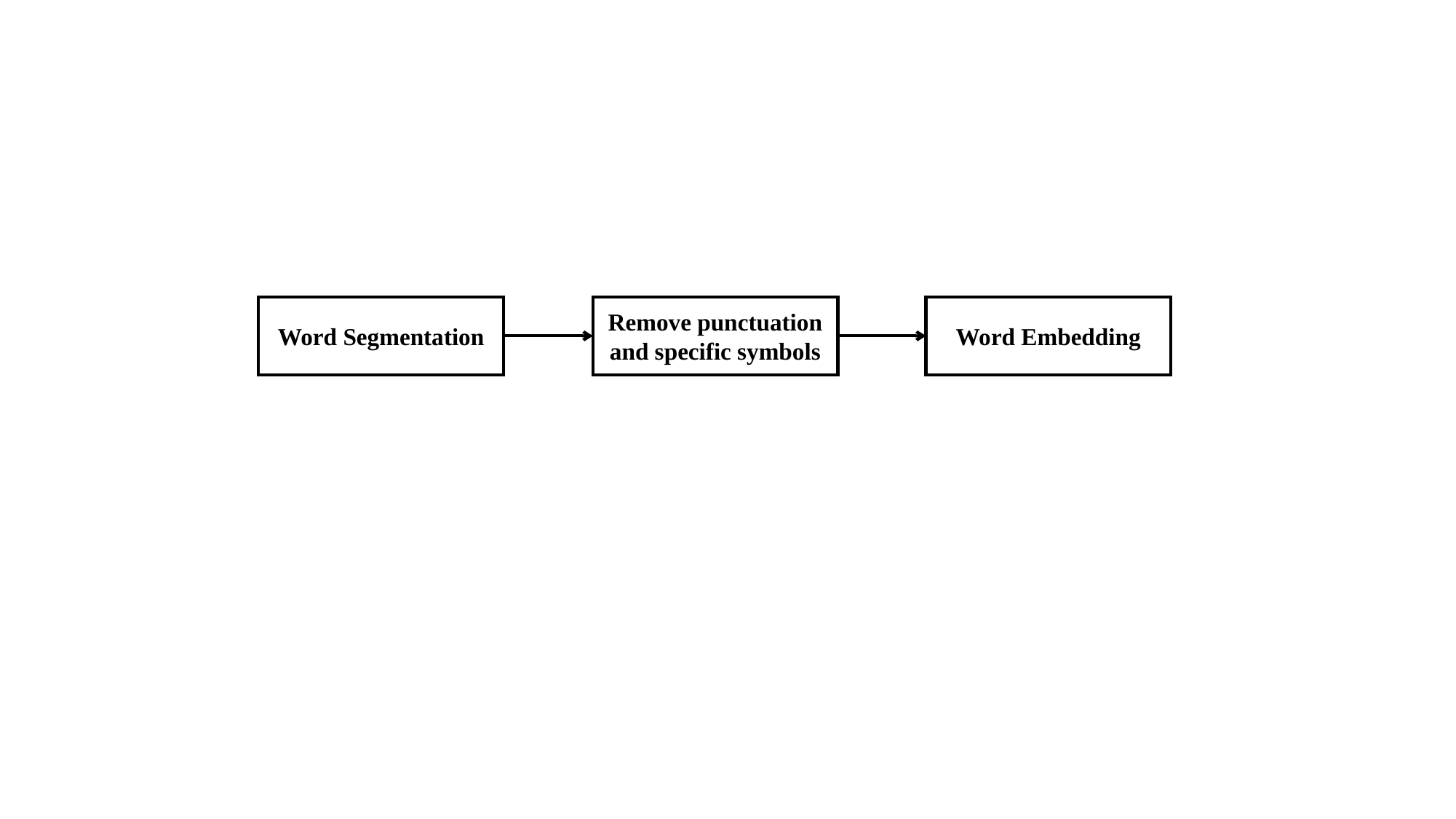

Word Segmentation
Remove punctuation and specific symbols
Word Embedding